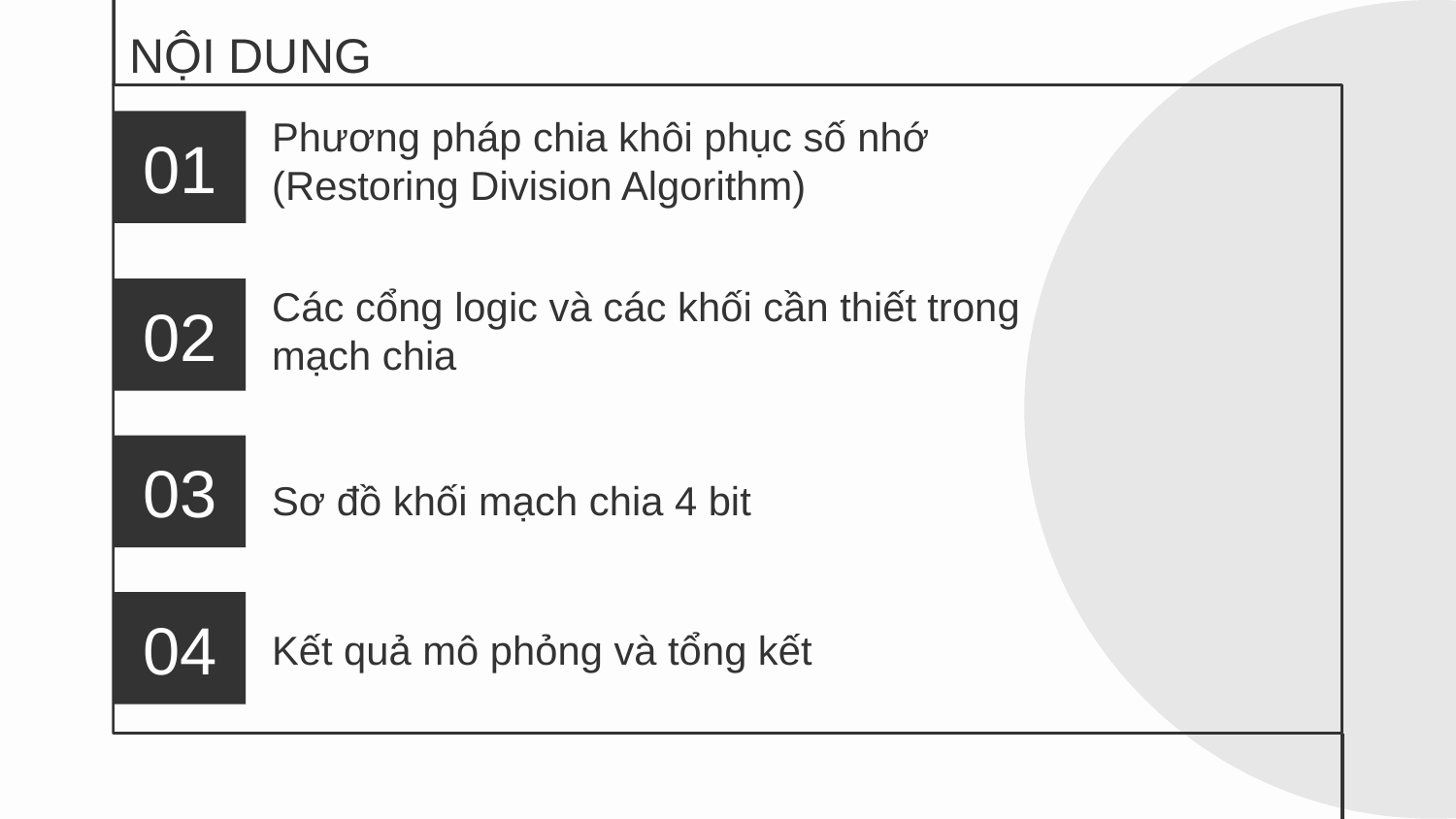

NỘI DUNG
Phương pháp chia khôi phục số nhớ
(Restoring Division Algorithm)
01
# Các cổng logic và các khối cần thiết trong mạch chia
02
Sơ đồ khối mạch chia 4 bit
03
Kết quả mô phỏng và tổng kết
04